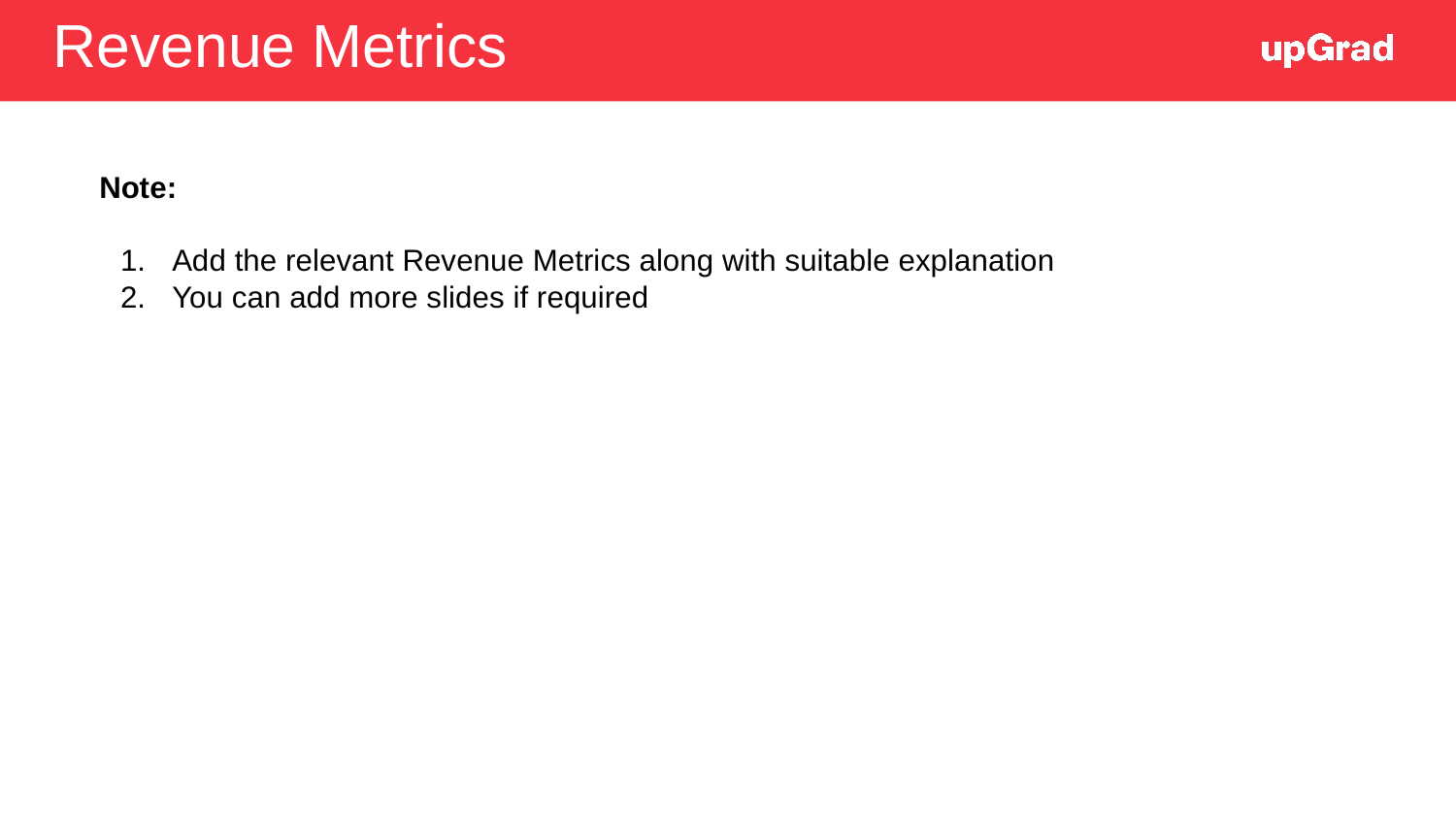

# Revenue Metrics
Note:

Add the relevant Revenue Metrics along with suitable explanation
You can add more slides if required